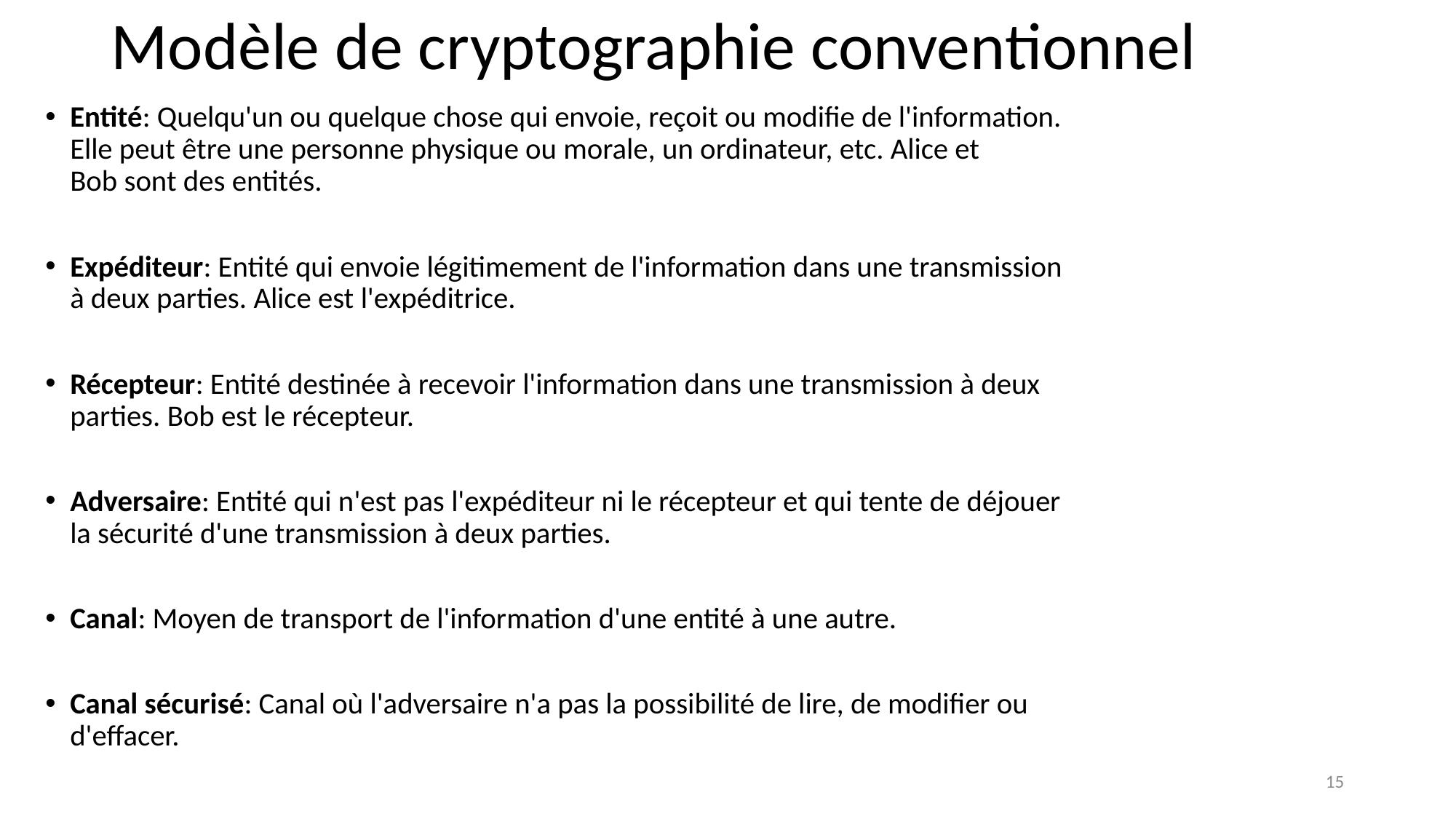

# Modèle de cryptographie conventionnel
Entité: Quelqu'un ou quelque chose qui envoie, reçoit ou modifie de l'information.
Elle peut être une personne physique ou morale, un ordinateur, etc. Alice et
Bob sont des entités.

Expéditeur: Entité qui envoie légitimement de l'information dans une transmission
à deux parties. Alice est l'expéditrice.

Récepteur: Entité destinée à recevoir l'information dans une transmission à deux
parties. Bob est le récepteur.

Adversaire: Entité qui n'est pas l'expéditeur ni le récepteur et qui tente de déjouer
la sécurité d'une transmission à deux parties.

Canal: Moyen de transport de l'information d'une entité à une autre.

Canal sécurisé: Canal où l'adversaire n'a pas la possibilité de lire, de modifier ou
d'effacer.
15